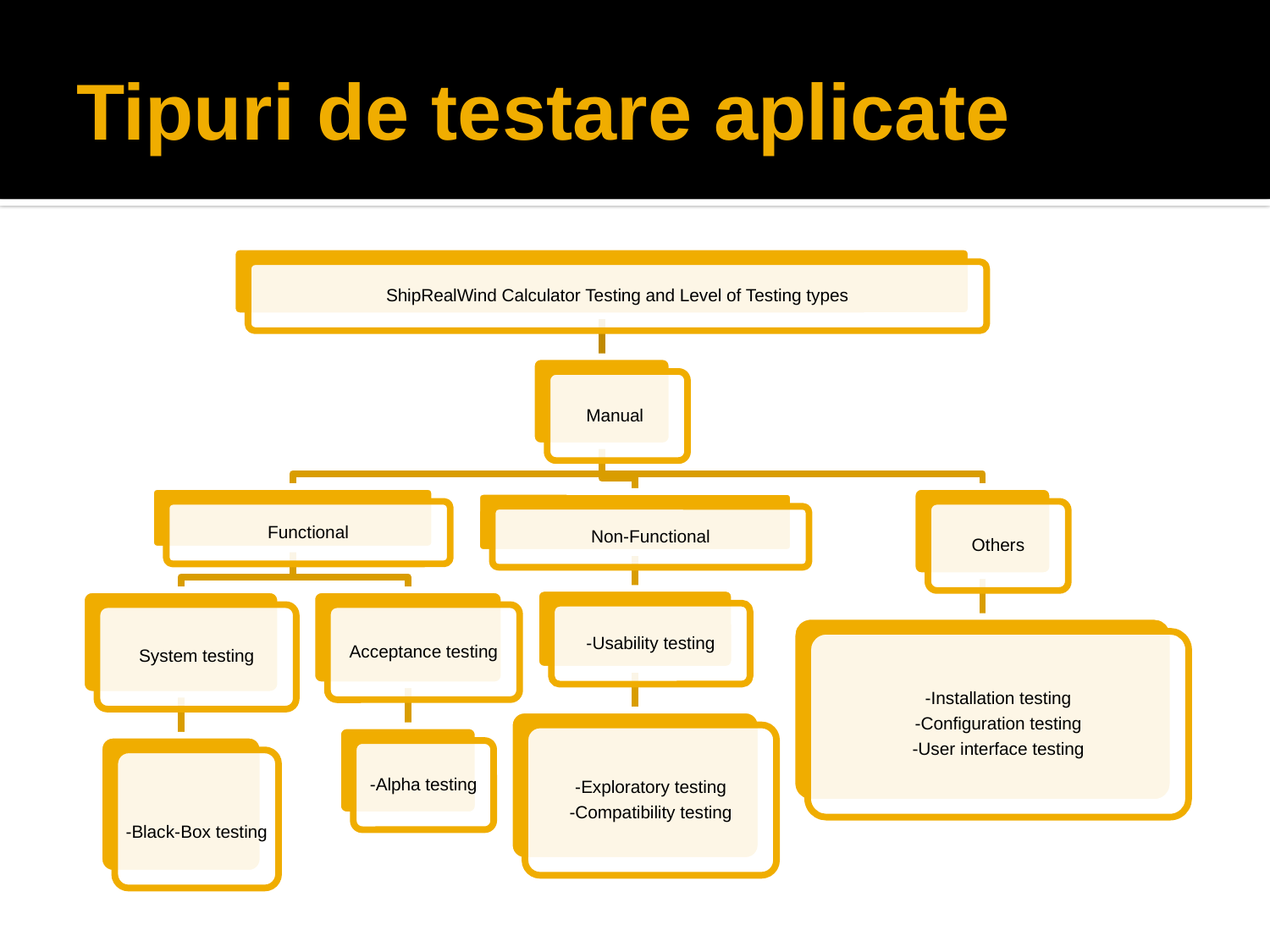

# Tipuri de testare aplicate
ShipRealWind Calculator Testing and Level of Testing types
Manual
Functional
System testing

-Black-Box testing
Acceptance testing
-Alpha testing
Non-Functional
-Usability testing
-Exploratory testing
-Compatibility testing
Others
-Installation testing
-Configuration testing
-User interface testing